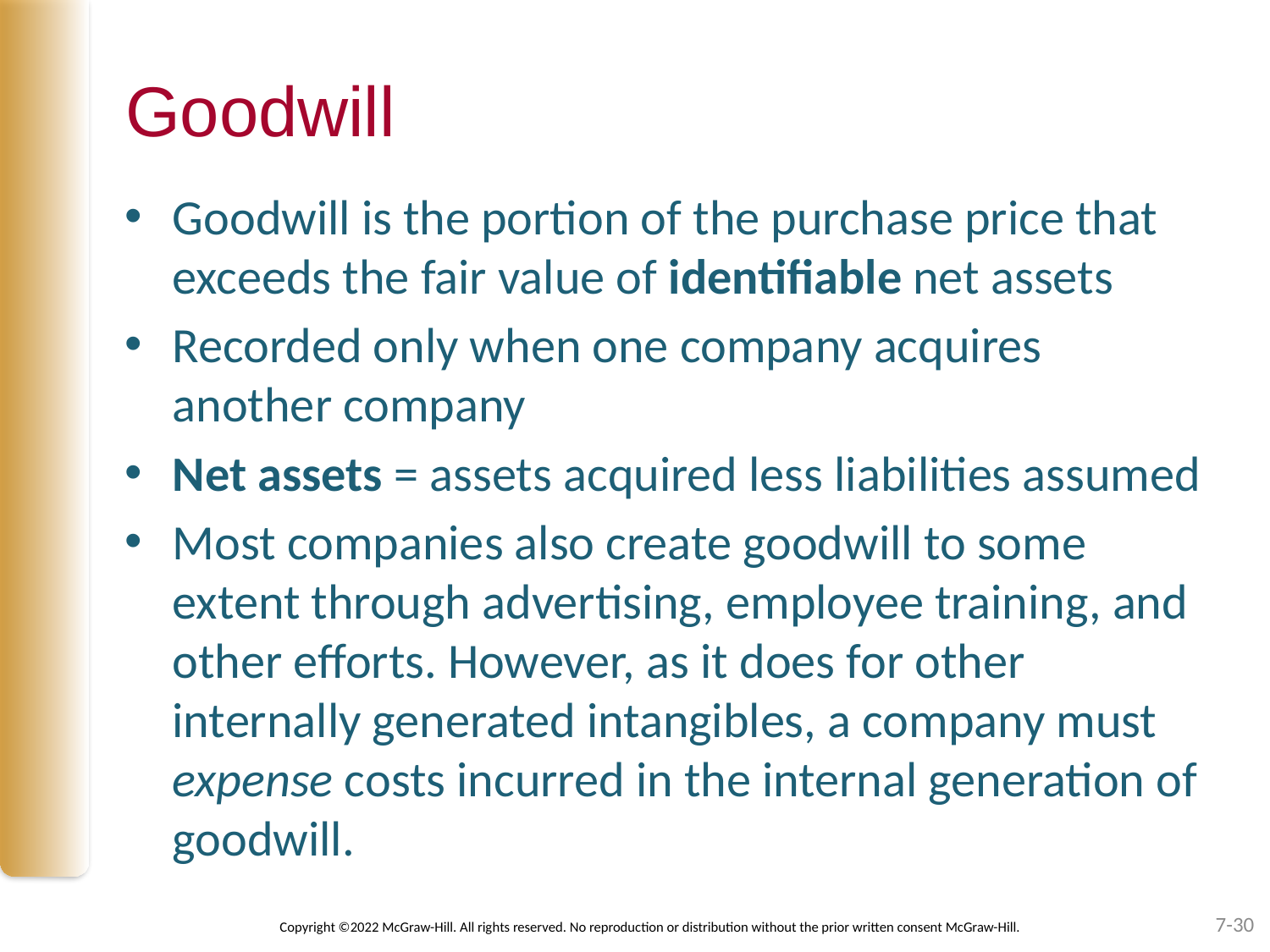

# Goodwill
Goodwill is the portion of the purchase price that exceeds the fair value of identifiable net assets
Recorded only when one company acquires another company
Net assets = assets acquired less liabilities assumed
Most companies also create goodwill to some extent through advertising, employee training, and other efforts. However, as it does for other internally generated intangibles, a company must expense costs incurred in the internal generation of goodwill.
7-30
Copyright ©2022 McGraw-Hill. All rights reserved. No reproduction or distribution without the prior written consent McGraw-Hill.